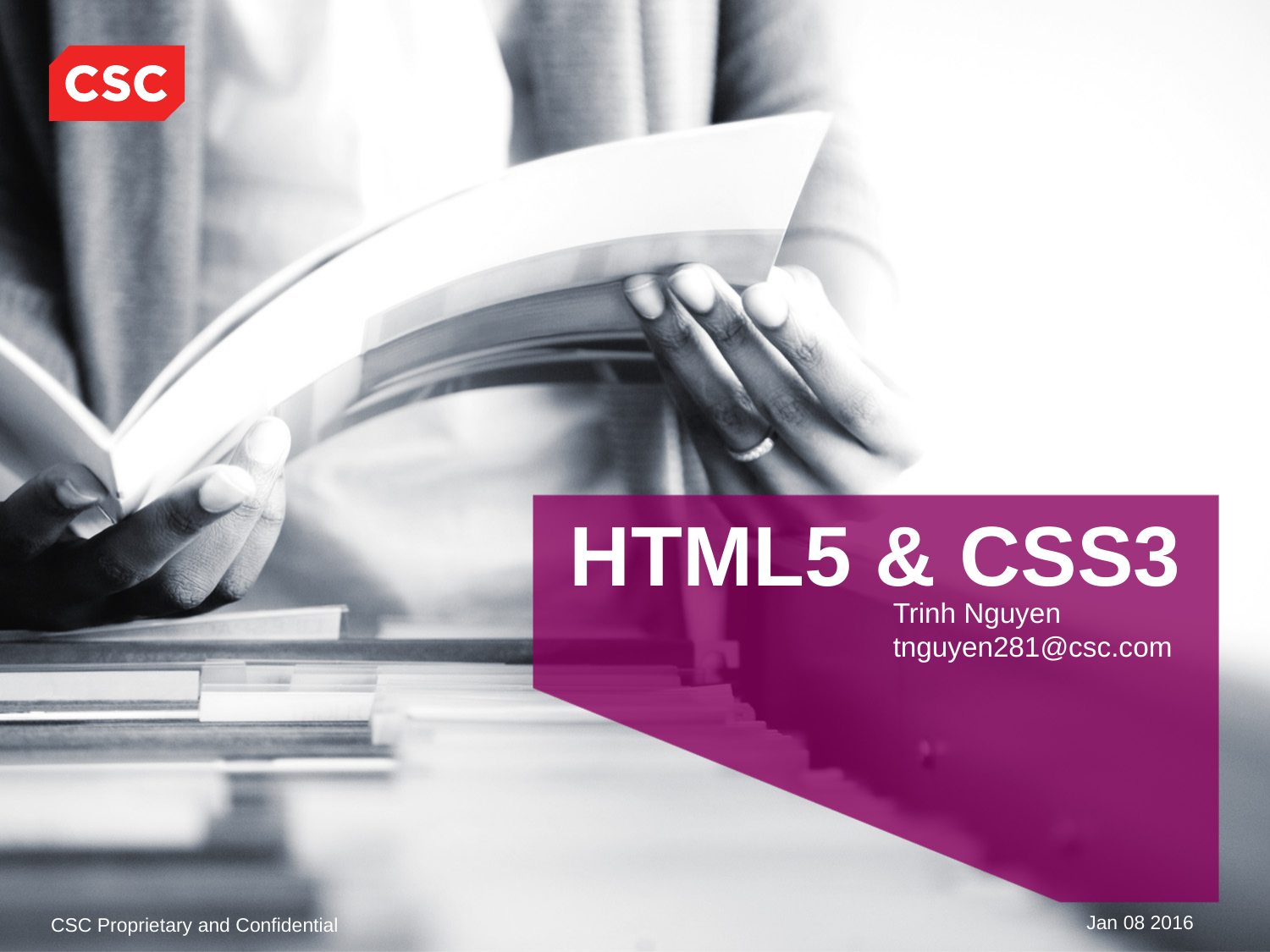

# HTML5 & CSS3
Trinh Nguyen
tnguyen281@csc.com

Jan 08 2016